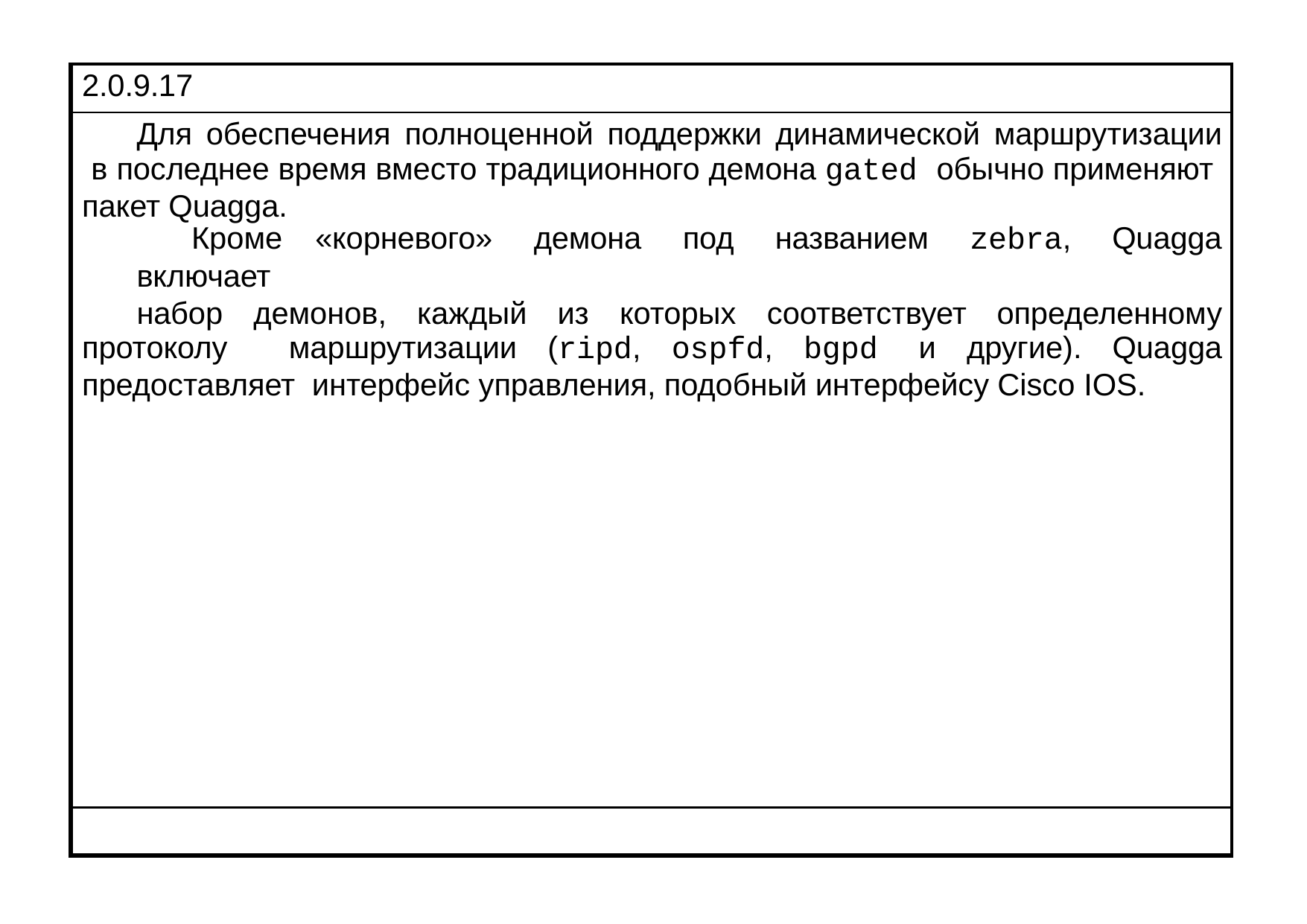

| 2.0.9.17 |
| --- |
| Для обеспечения полноценной поддержки динамической маршрутизации в последнее время вместо традиционного демона gated обычно применяют пакет Quagga. Кроме «корневого» демона под названием zebra, Quagga включает набор демонов, каждый из которых соответствует определенному протоколу маршрутизации (ripd, ospfd, bgpd и другие). Quagga предоставляет интерфейс управления, подобный интерфейсу Cisco IOS. |
|  |